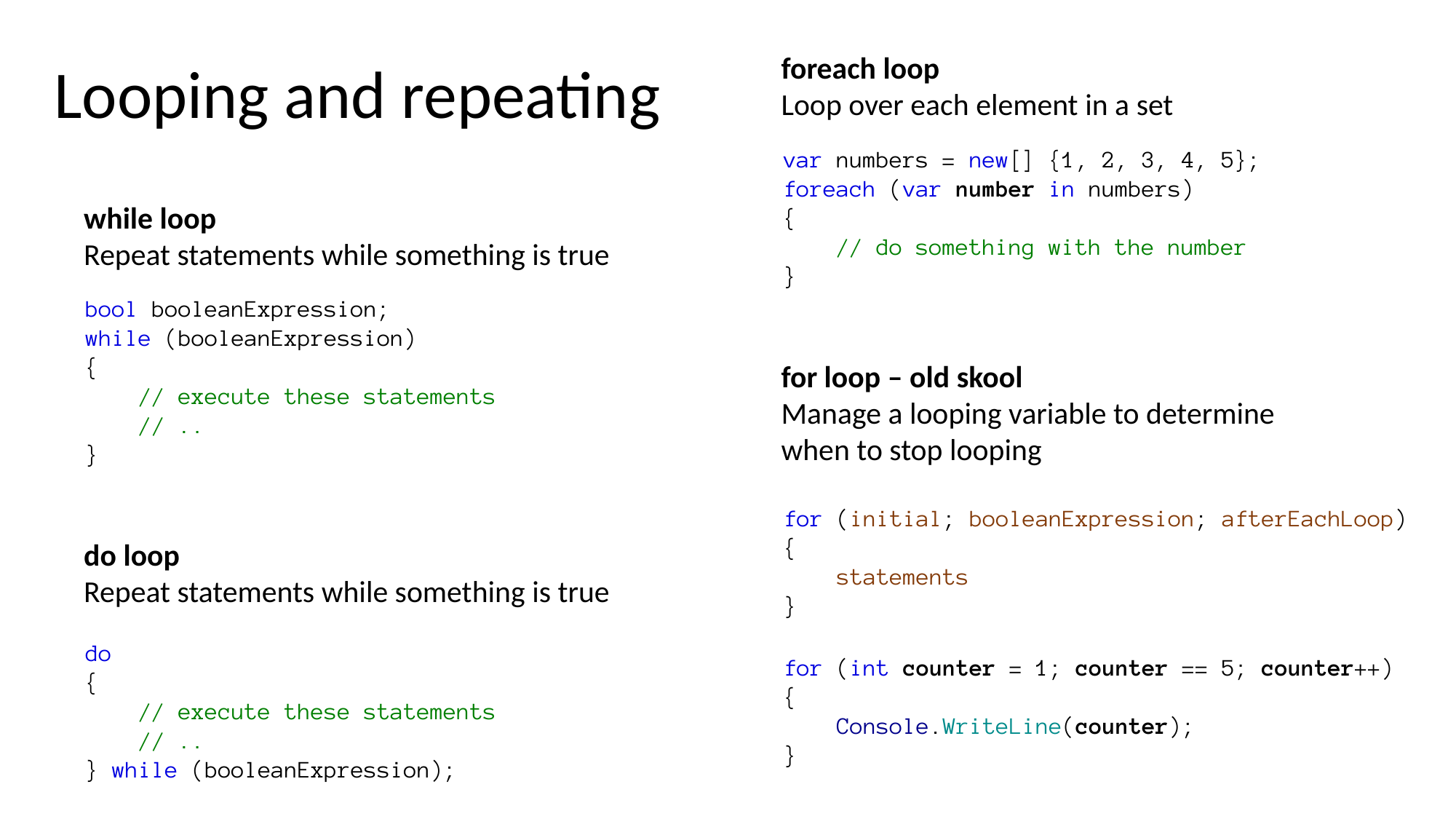

# Looping and repeating
foreach loop
Loop over each element in a set

var numbers = new[] {1, 2, 3, 4, 5};
foreach (var number in numbers)
{
    // do something with the number
}
while loop
Repeat statements while something is true
bool booleanExpression;
while (booleanExpression)
{
    // execute these statements
    // ..
}
for loop – old skool
Manage a looping variable to determine when to stop looping

for (initial; booleanExpression; afterEachLoop)
{
    statements
}
do loop
Repeat statements while something is true

do
{
    // execute these statements
    // ..
} while (booleanExpression);
for (int counter = 1; counter == 5; counter++)
{
    Console.WriteLine(counter);
}